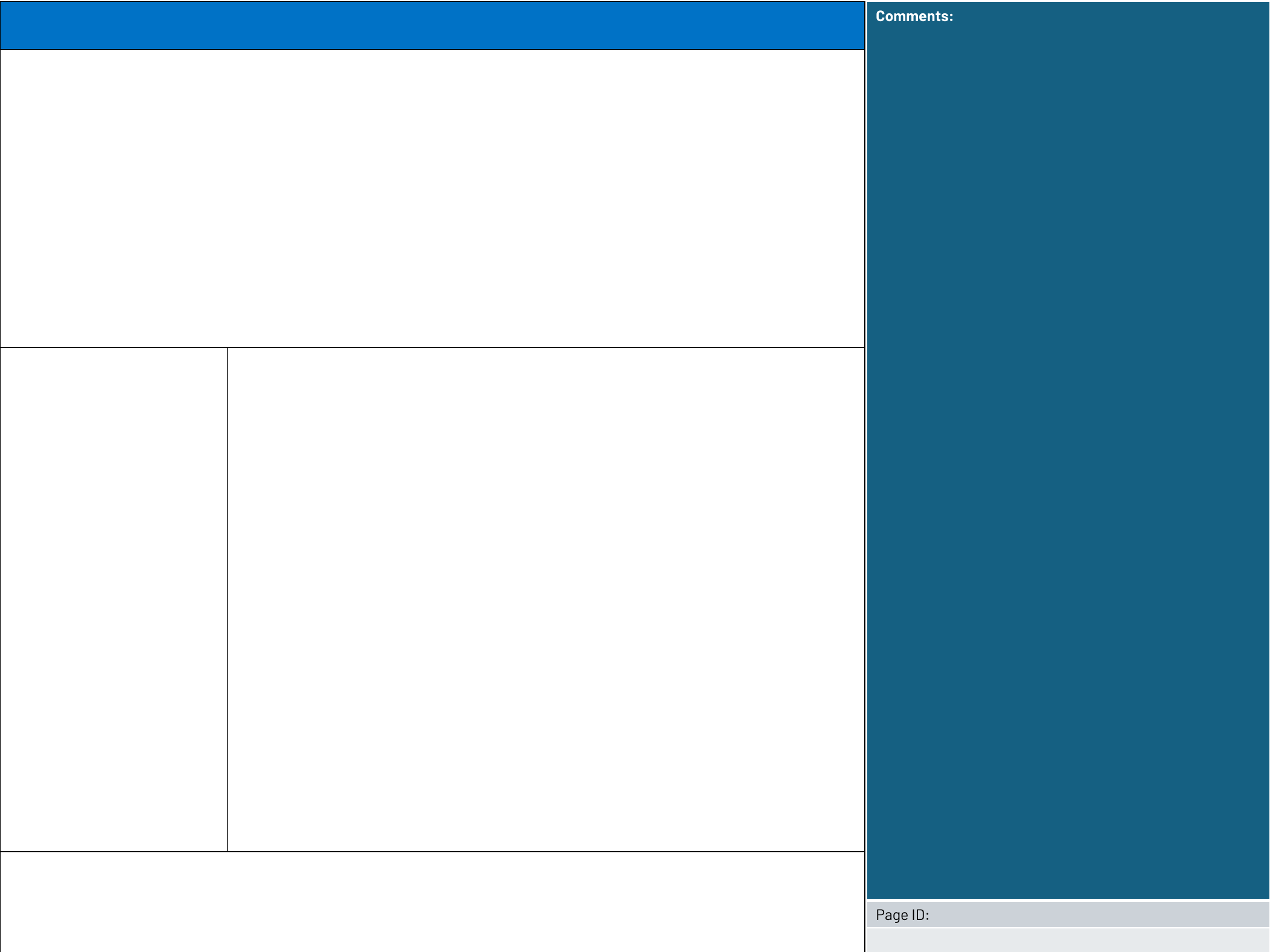

|  |  |
| --- | --- |
|  |  |
|  |  |
|  |  |
| Comments: |
| --- |
| Page ID: |
|  |